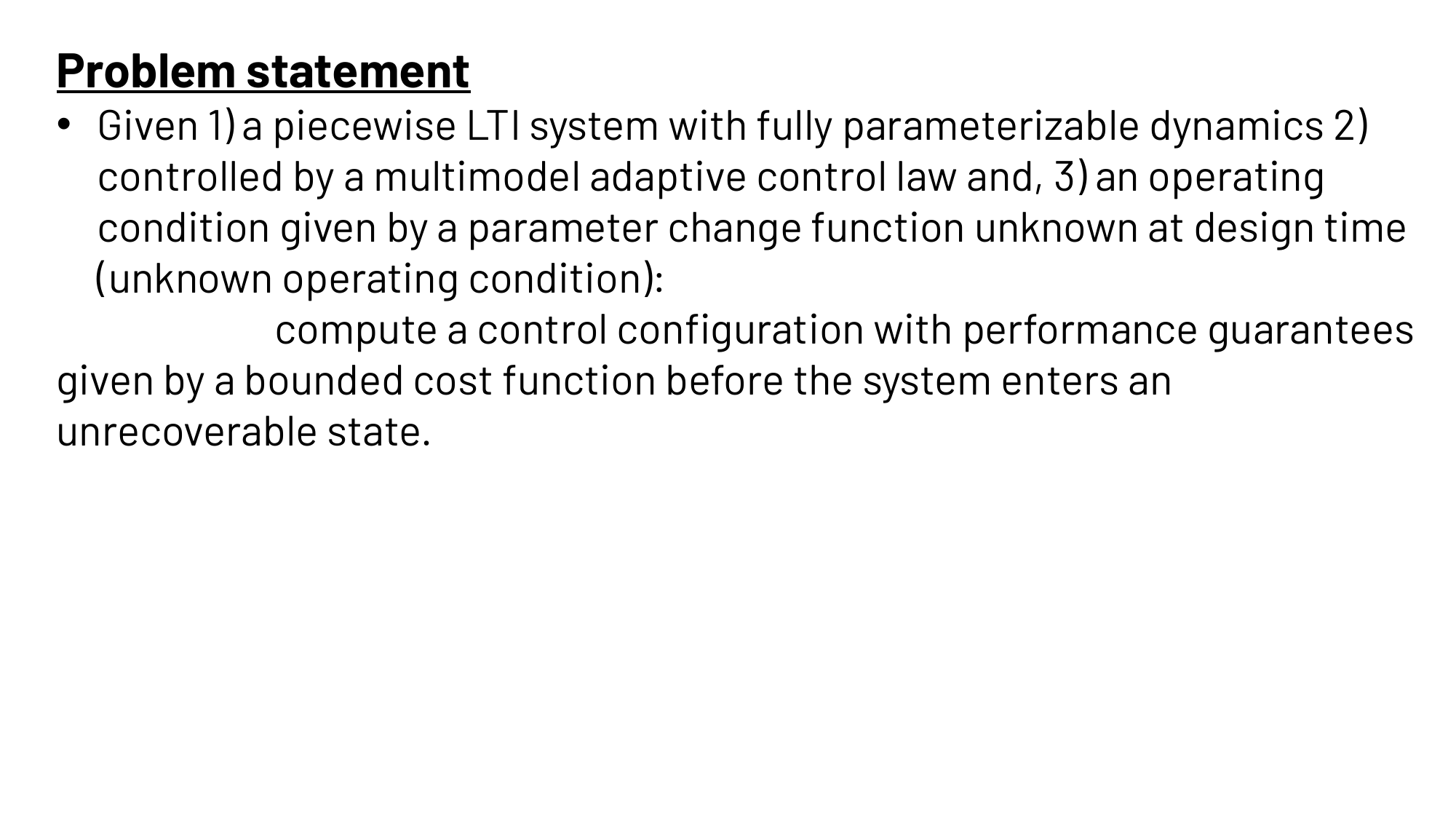

Problem statement
Given 1) a piecewise LTI system with fully parameterizable dynamics 2) controlled by a multimodel adaptive control law and, 3) an operating condition given by a parameter change function unknown at design time (unknown operating condition):
		compute a control configuration with performance guarantees given by a bounded cost function before the system enters an unrecoverable state.